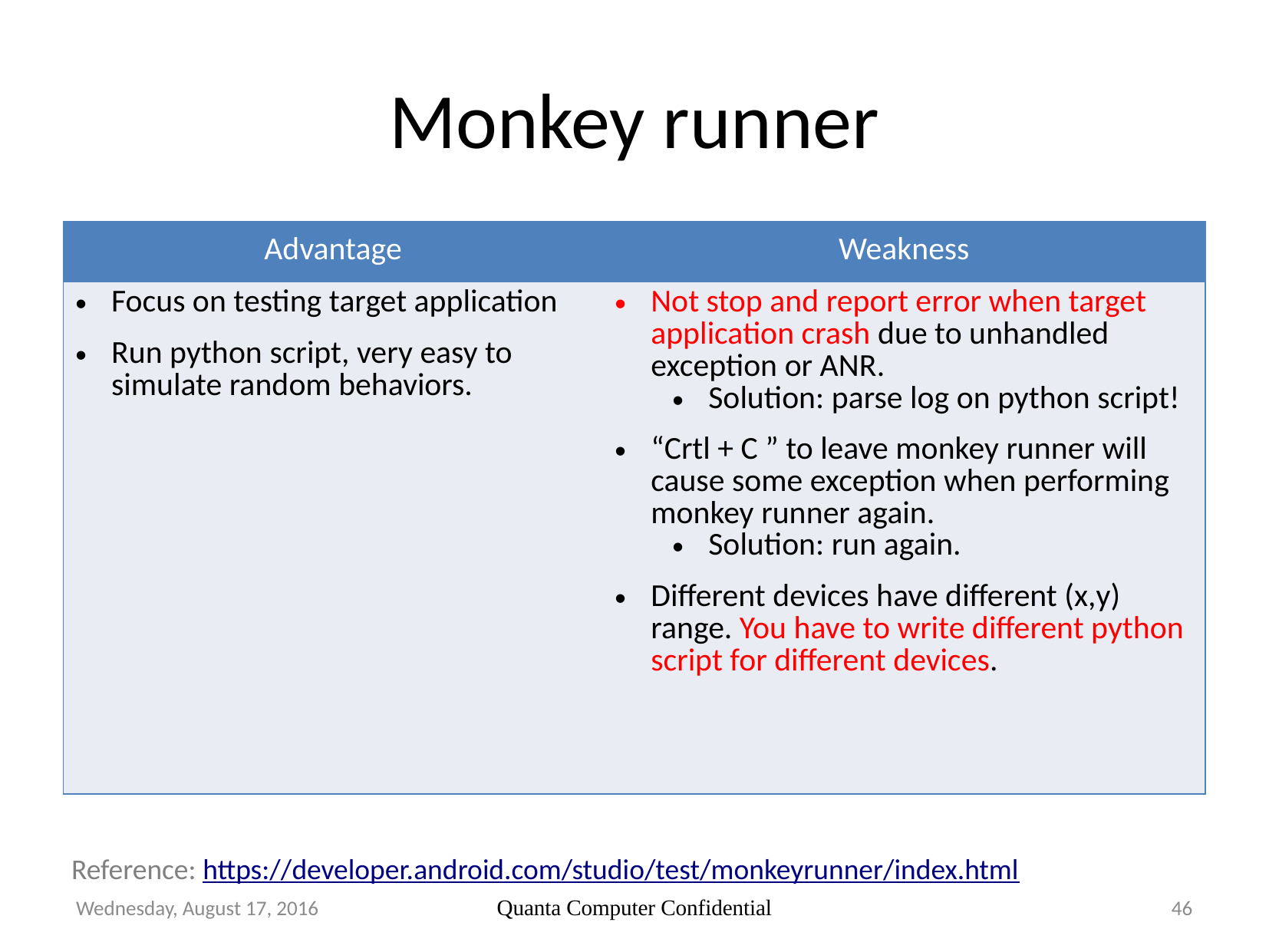

# Monkey runner
| Advantage | Weakness |
| --- | --- |
| Focus on testing target application Run python script, very easy to simulate random behaviors. | Not stop and report error when target application crash due to unhandled exception or ANR. Solution: parse log on python script! “Crtl + C ” to leave monkey runner will cause some exception when performing monkey runner again. Solution: run again. Different devices have different (x,y) range. You have to write different python script for different devices. |
Reference: https://developer.android.com/studio/test/monkeyrunner/index.html
Wednesday, August 17, 2016
Quanta Computer Confidential
46